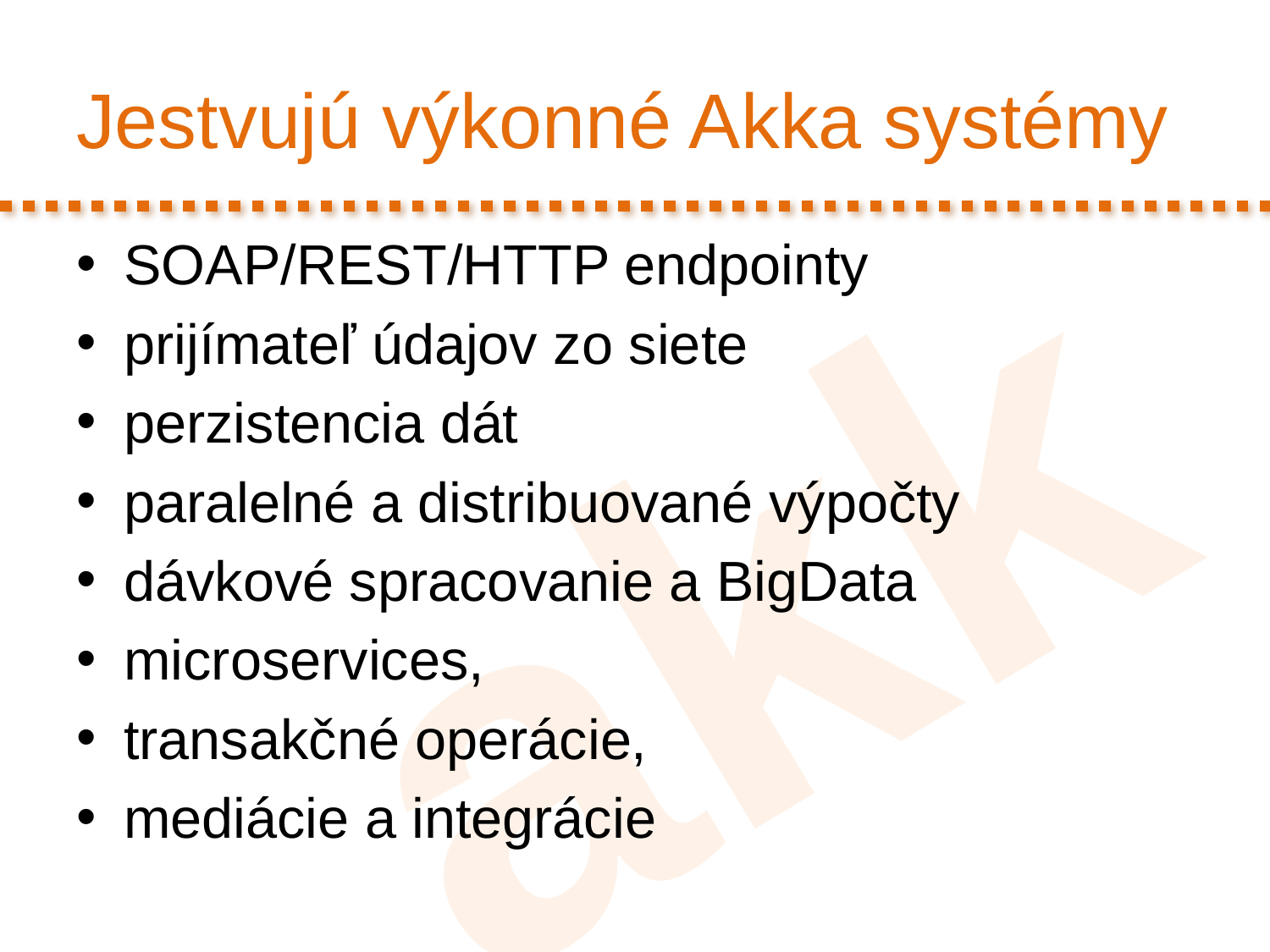

# Jestvujú výkonné Akka systémy
SOAP/REST/HTTP endpointy
prijímateľ údajov zo siete
perzistencia dát
paralelné a distribuované výpočty
dávkové spracovanie a BigData
microservices,
transakčné operácie,
mediácie a integrácie